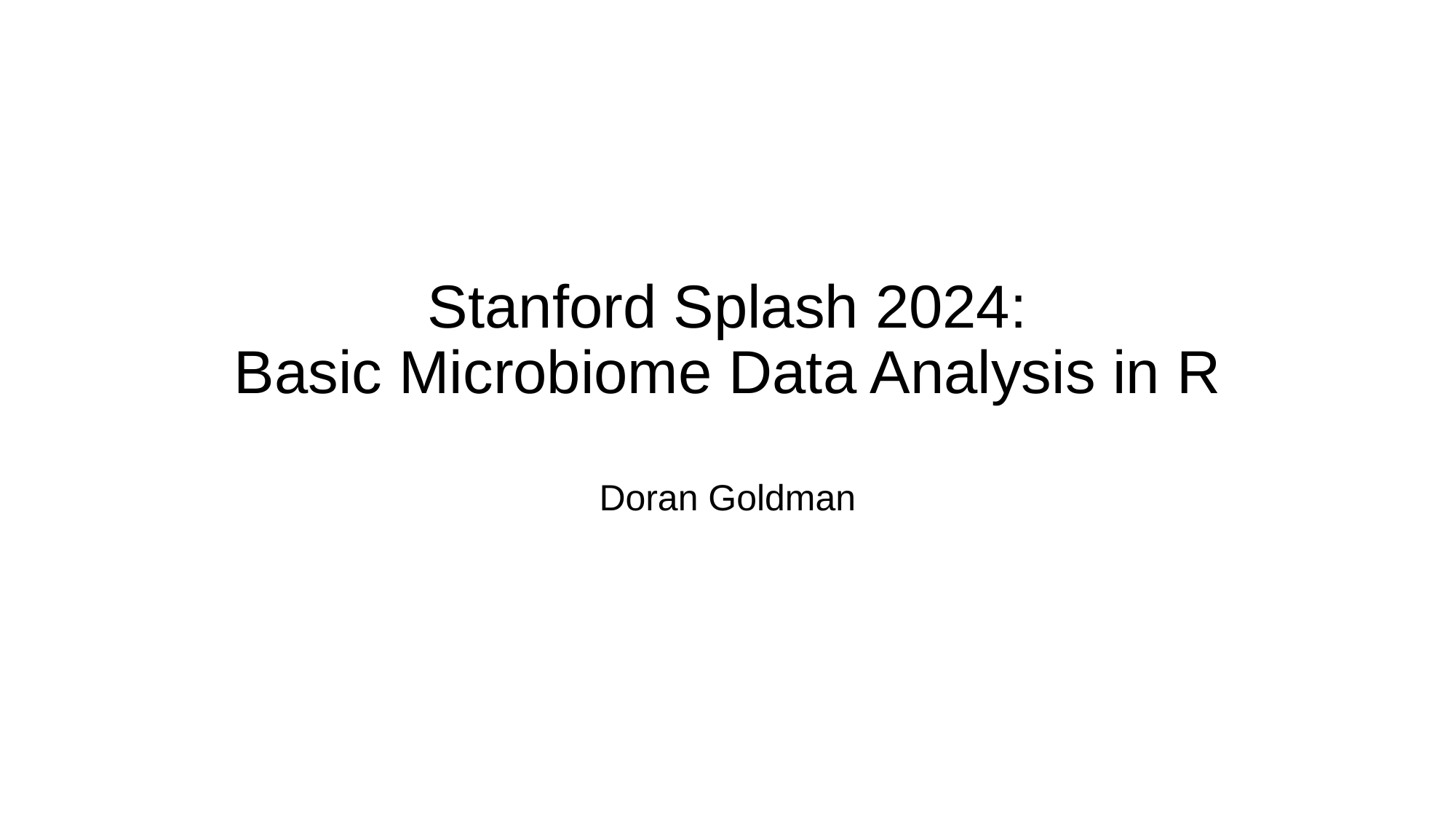

# Stanford Splash 2024: Basic Microbiome Data Analysis in R
Doran Goldman